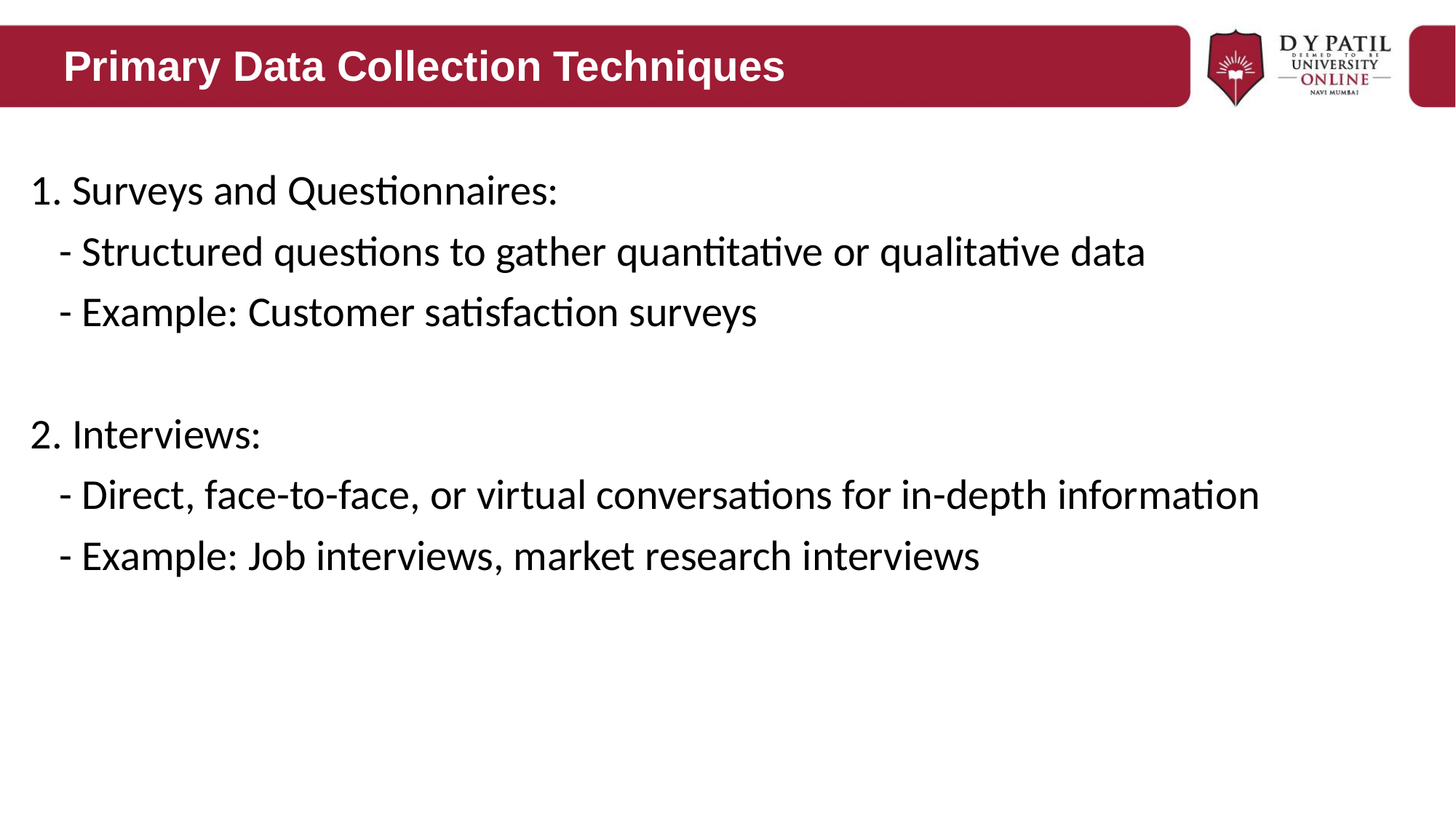

# Primary Data Collection Techniques
1. Surveys and Questionnaires:
   - Structured questions to gather quantitative or qualitative data
   - Example: Customer satisfaction surveys

2. Interviews:
   - Direct, face-to-face, or virtual conversations for in-depth information
   - Example: Job interviews, market research interviews